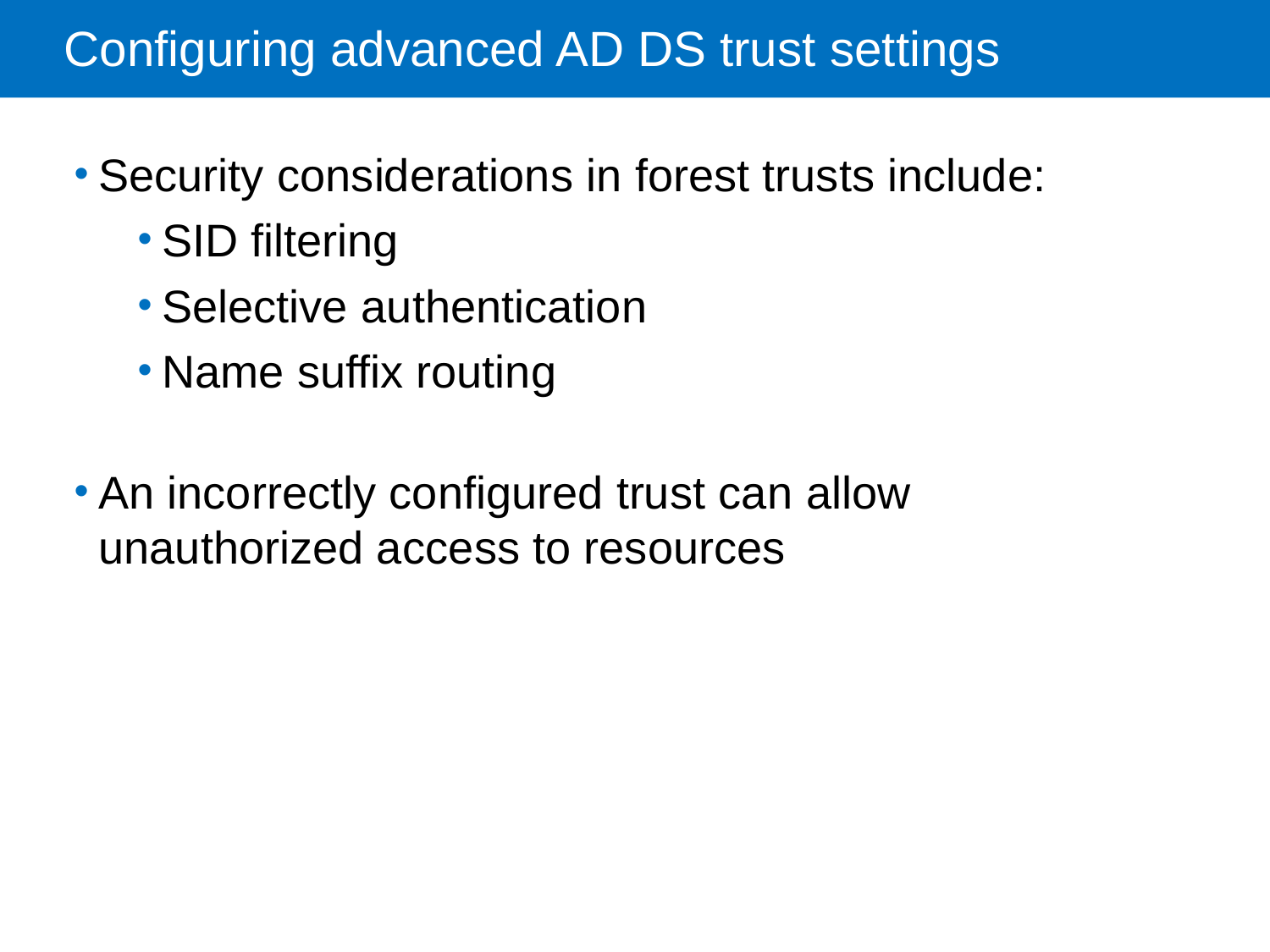

# Configuring advanced AD DS trust settings
Security considerations in forest trusts include:
SID filtering
Selective authentication
Name suffix routing

An incorrectly configured trust can allow unauthorized access to resources